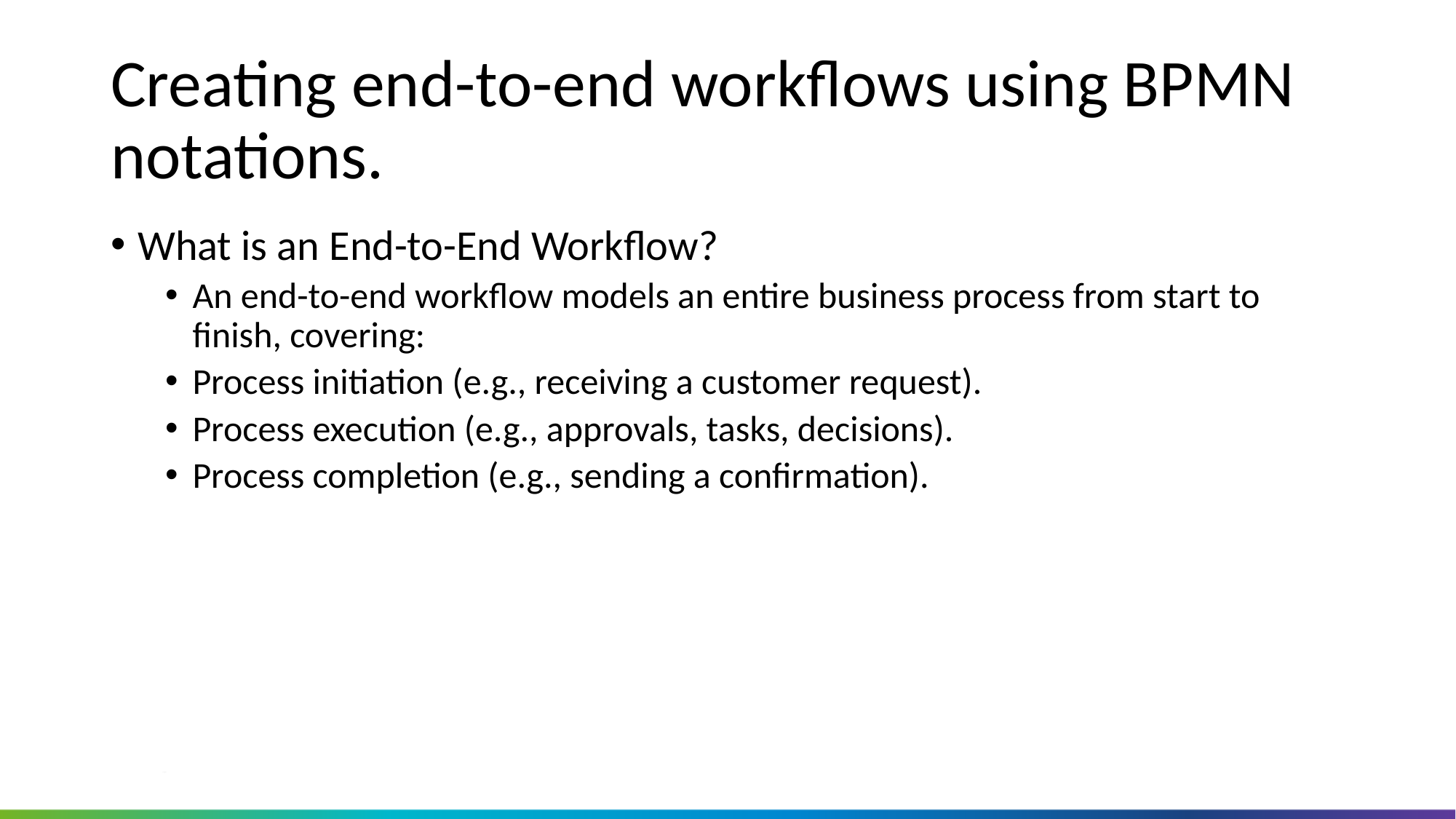

Creating end-to-end workflows using BPMN notations.
What is an End-to-End Workflow?
An end-to-end workflow models an entire business process from start to finish, covering:
Process initiation (e.g., receiving a customer request).
Process execution (e.g., approvals, tasks, decisions).
Process completion (e.g., sending a confirmation).